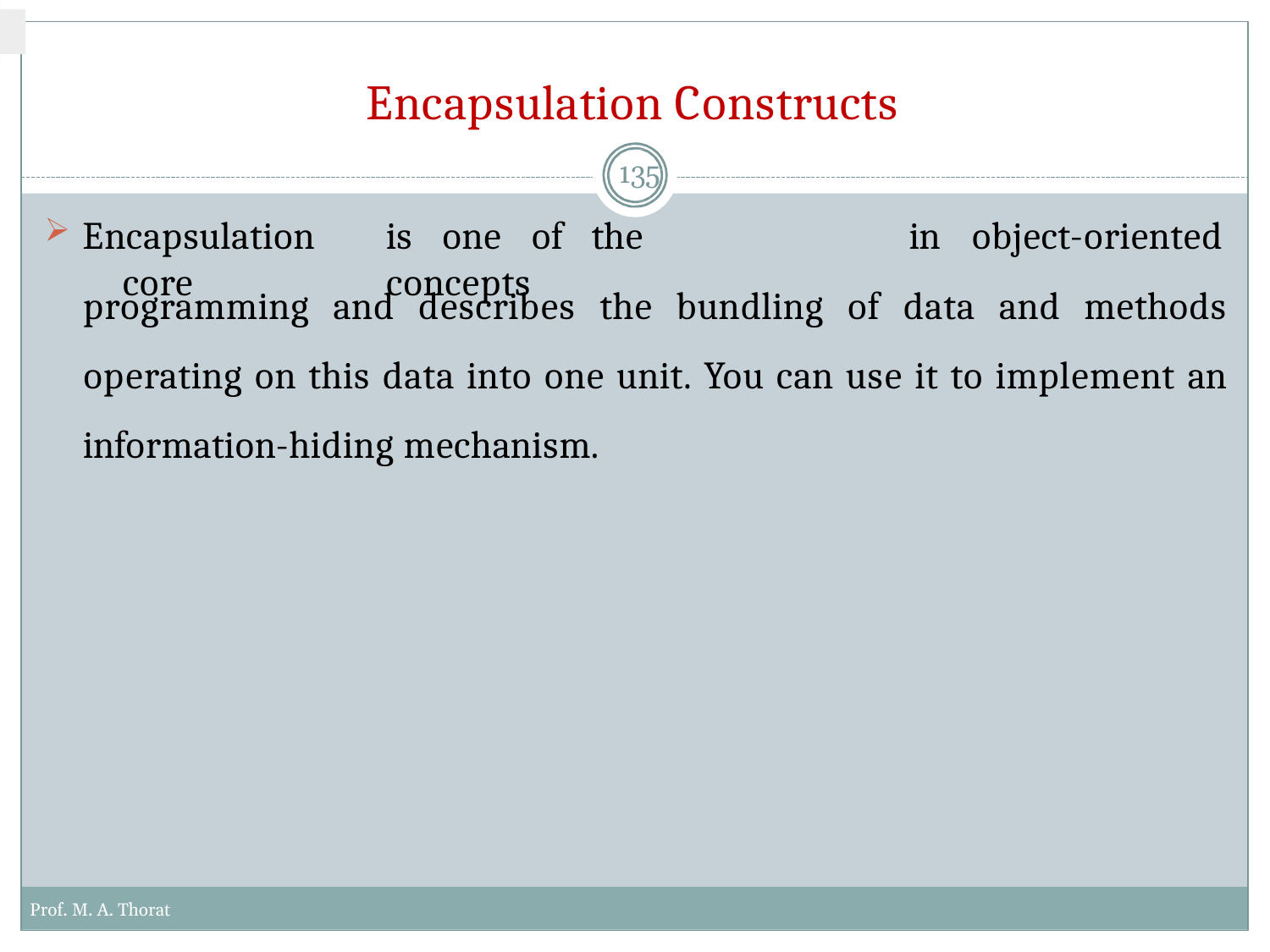

# Encapsulation Constructs
135
Encapsulation	is	one	of	the	core	concepts
in	object-oriented
programming  and  describes  the  bundling  of  data  and  methods operating on this data into one unit. You can use it to implement an information-hiding mechanism.
Prof. M. A. Thorat